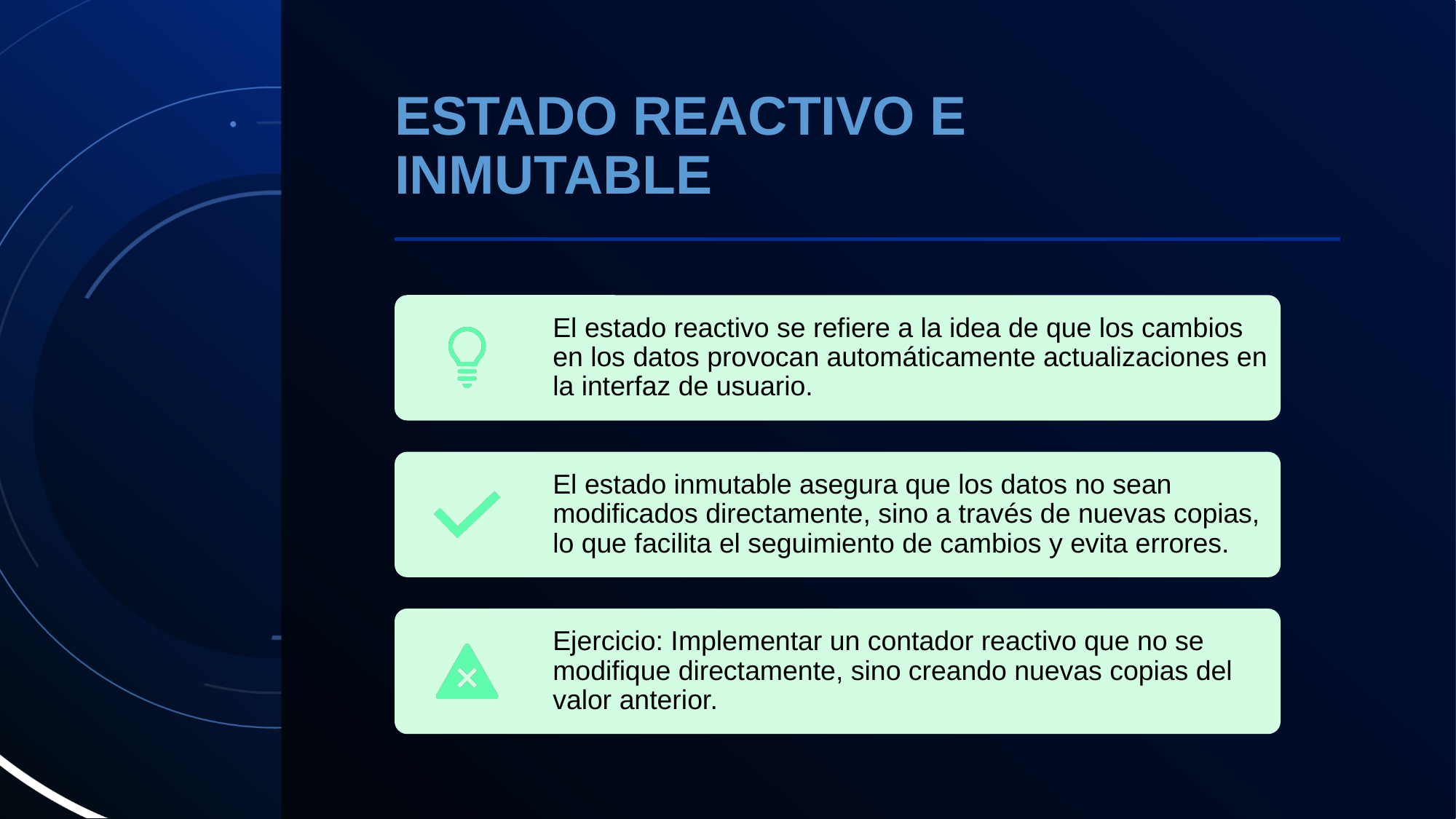

# Estado Reactivo e Inmutable
El estado reactivo se refiere a la idea de que los cambios en los datos provocan automáticamente actualizaciones en la interfaz de usuario.
El estado inmutable asegura que los datos no sean modificados directamente, sino a través de nuevas copias, lo que facilita el seguimiento de cambios y evita errores.
Ejercicio: Implementar un contador reactivo que no se modifique directamente, sino creando nuevas copias del valor anterior.